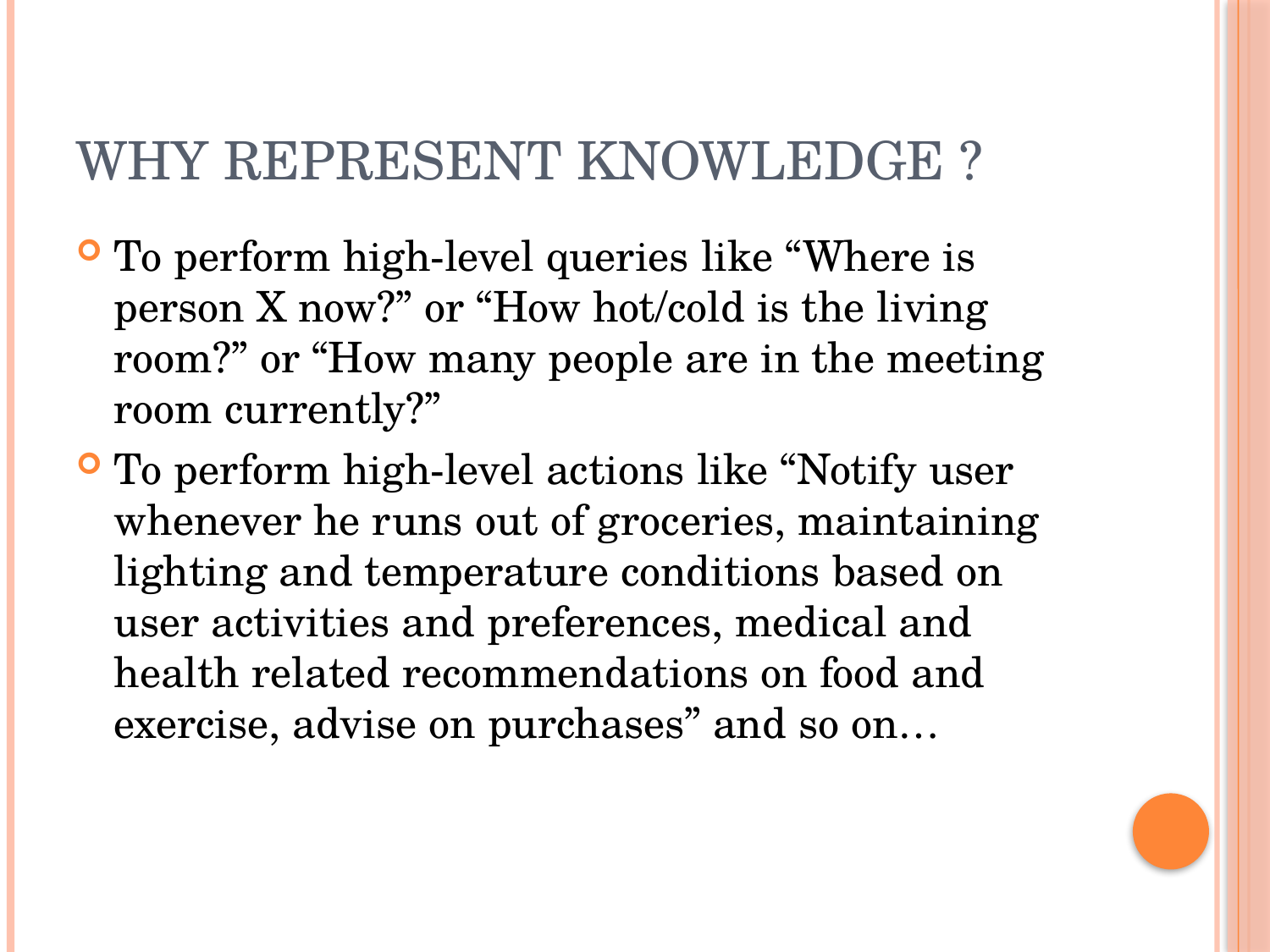

# Why Represent Knowledge ?
To perform high-level queries like “Where is person X now?” or “How hot/cold is the living room?” or “How many people are in the meeting room currently?”
To perform high-level actions like “Notify user whenever he runs out of groceries, maintaining lighting and temperature conditions based on user activities and preferences, medical and health related recommendations on food and exercise, advise on purchases” and so on…